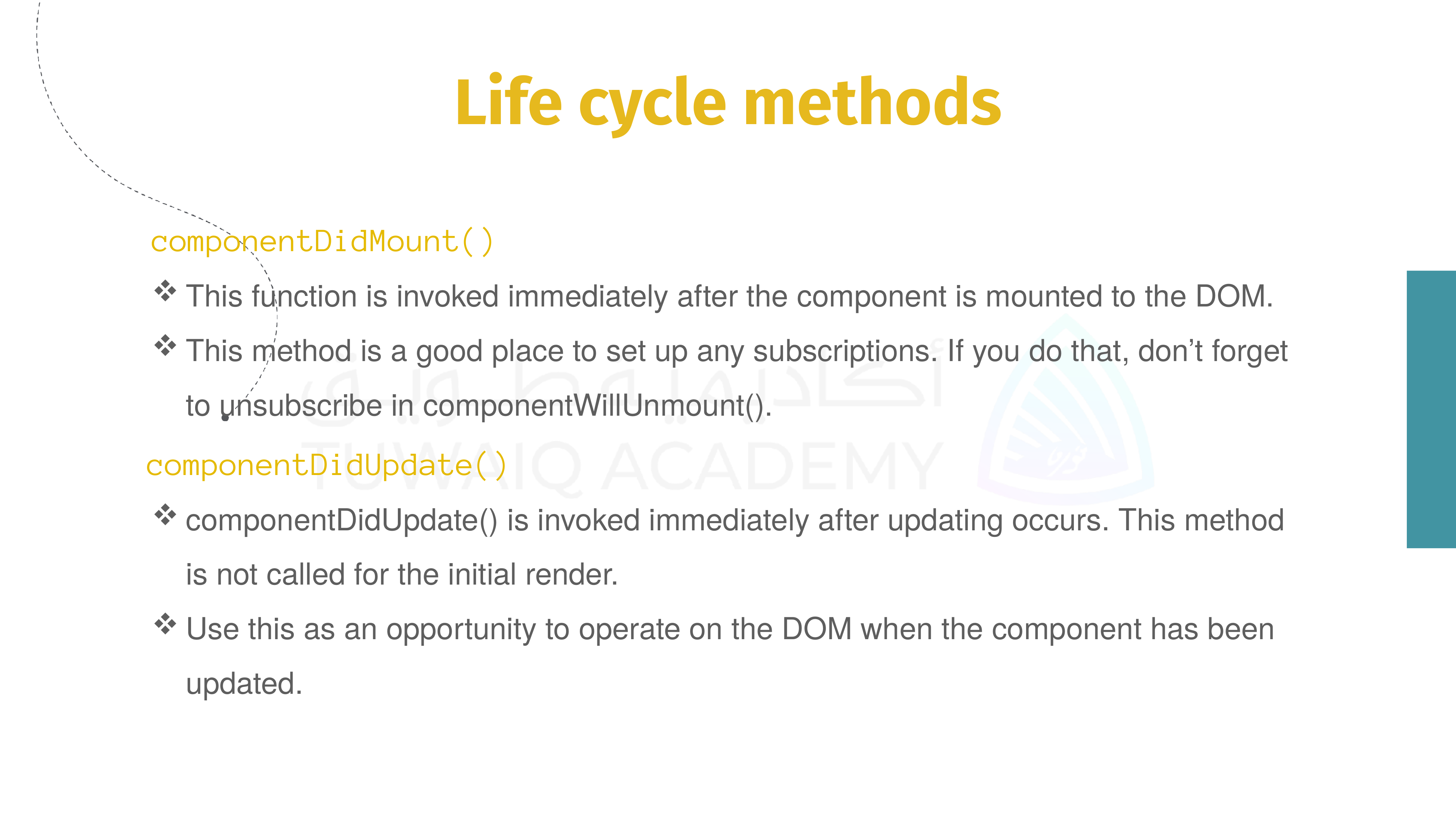

Life cycle methods
componentDidMount()
This function is invoked immediately after the component is mounted to the DOM.
This method is a good place to set up any subscriptions. If you do that, don’t forget to unsubscribe in componentWillUnmount().
componentDidUpdate()
componentDidUpdate() is invoked immediately after updating occurs. This method is not called for the initial render.
Use this as an opportunity to operate on the DOM when the component has been updated.